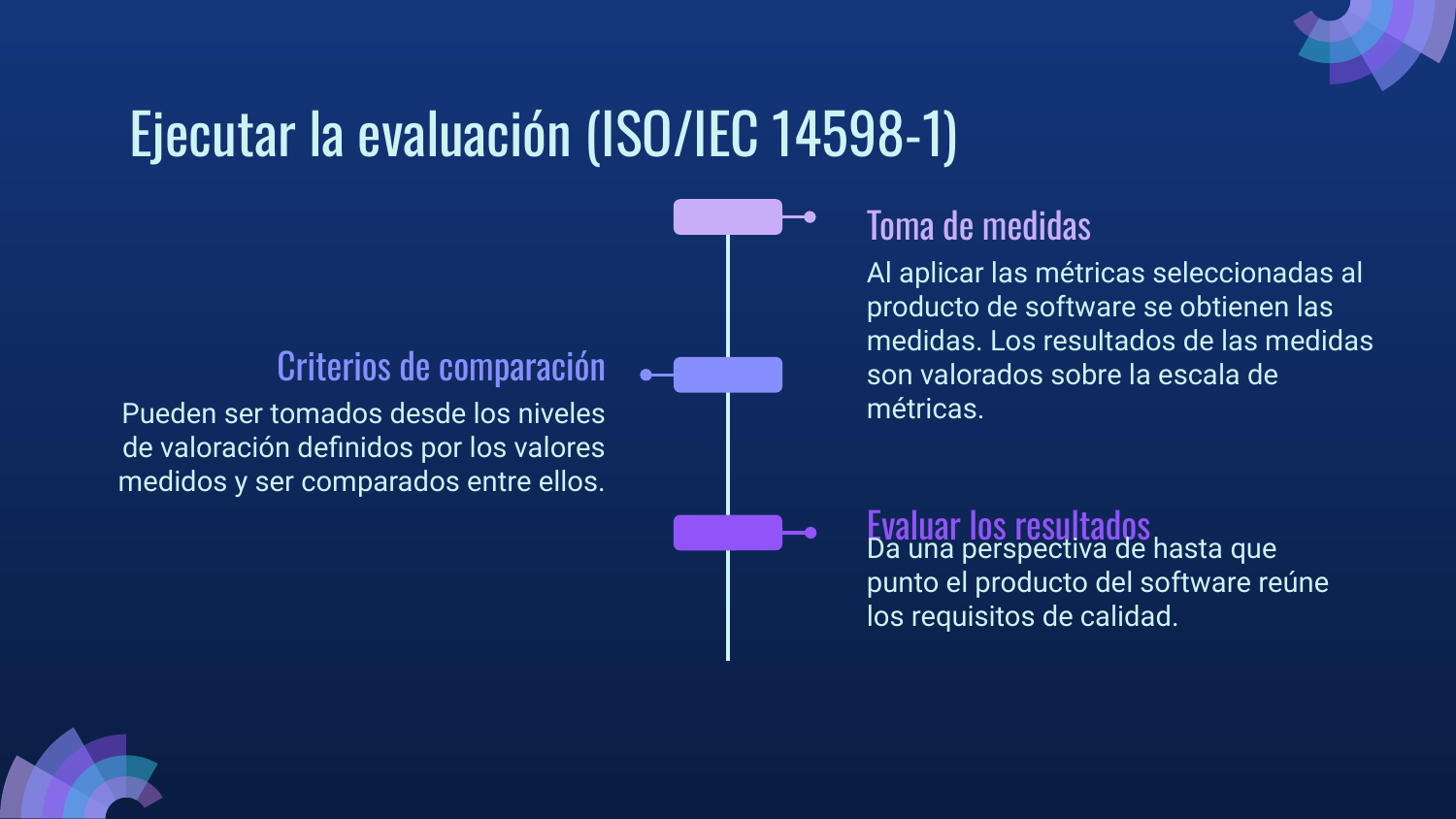

# Ejecutar la evaluación (ISO/IEC 14598-1)
Toma de medidas

Al aplicar las métricas seleccionadas al producto de software se obtienen las medidas. Los resultados de las medidas son valorados sobre la escala de métricas.

Criterios de comparación

Pueden ser tomados desde los niveles de valoración definidos por los valores medidos y ser comparados entre ellos.
Evaluar los resultados

Da una perspectiva de hasta que punto el producto del software reúne los requisitos de calidad.